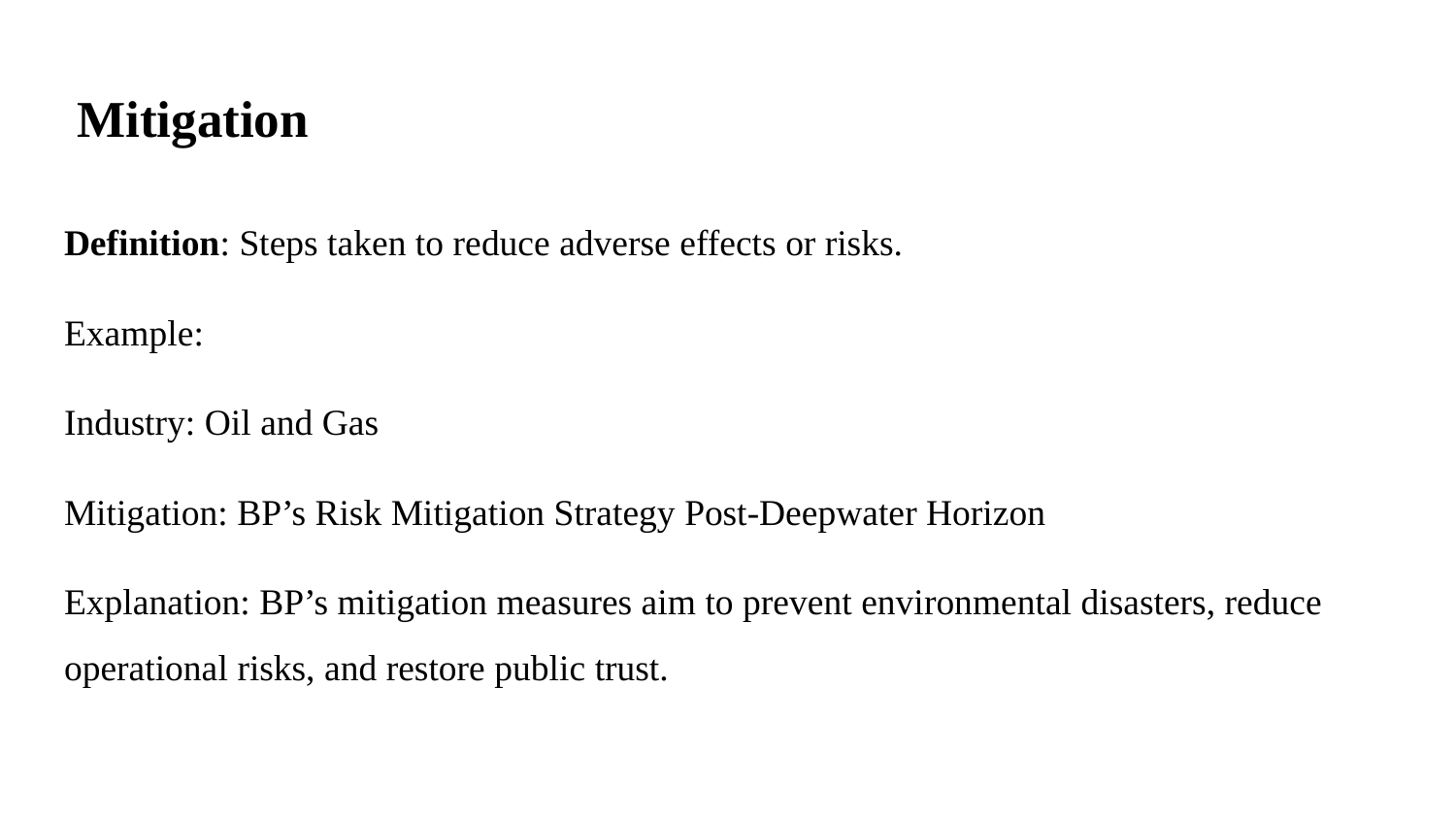

# Mitigation
Definition: Steps taken to reduce adverse effects or risks.
Example:
Industry: Oil and Gas
Mitigation: BP’s Risk Mitigation Strategy Post-Deepwater Horizon
Explanation: BP’s mitigation measures aim to prevent environmental disasters, reduce operational risks, and restore public trust.